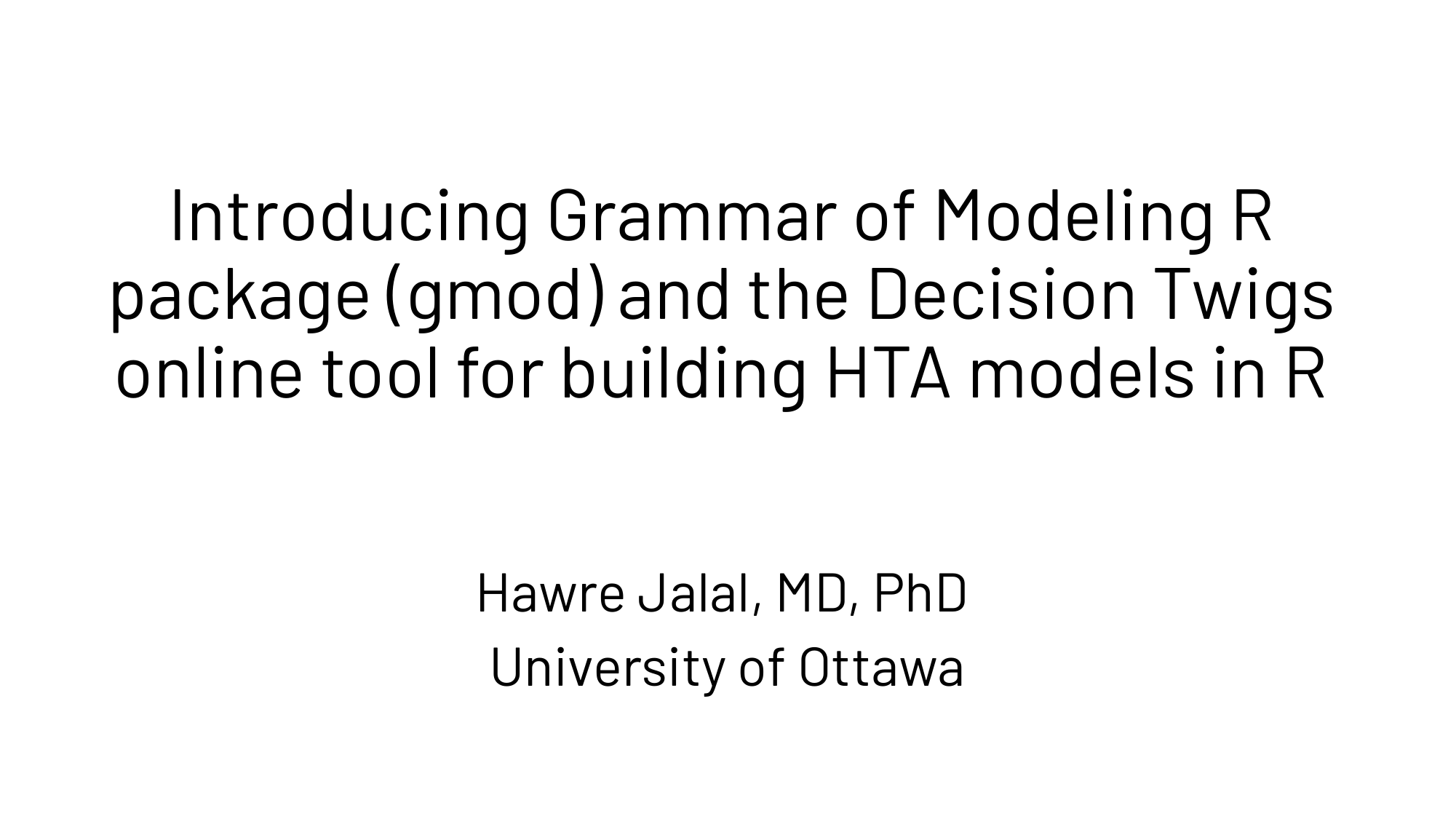

# Introducing Grammar of Modeling R package (gmod) and the Decision Twigs online tool for building HTA models in R
Hawre Jalal, MD, PhD
University of Ottawa